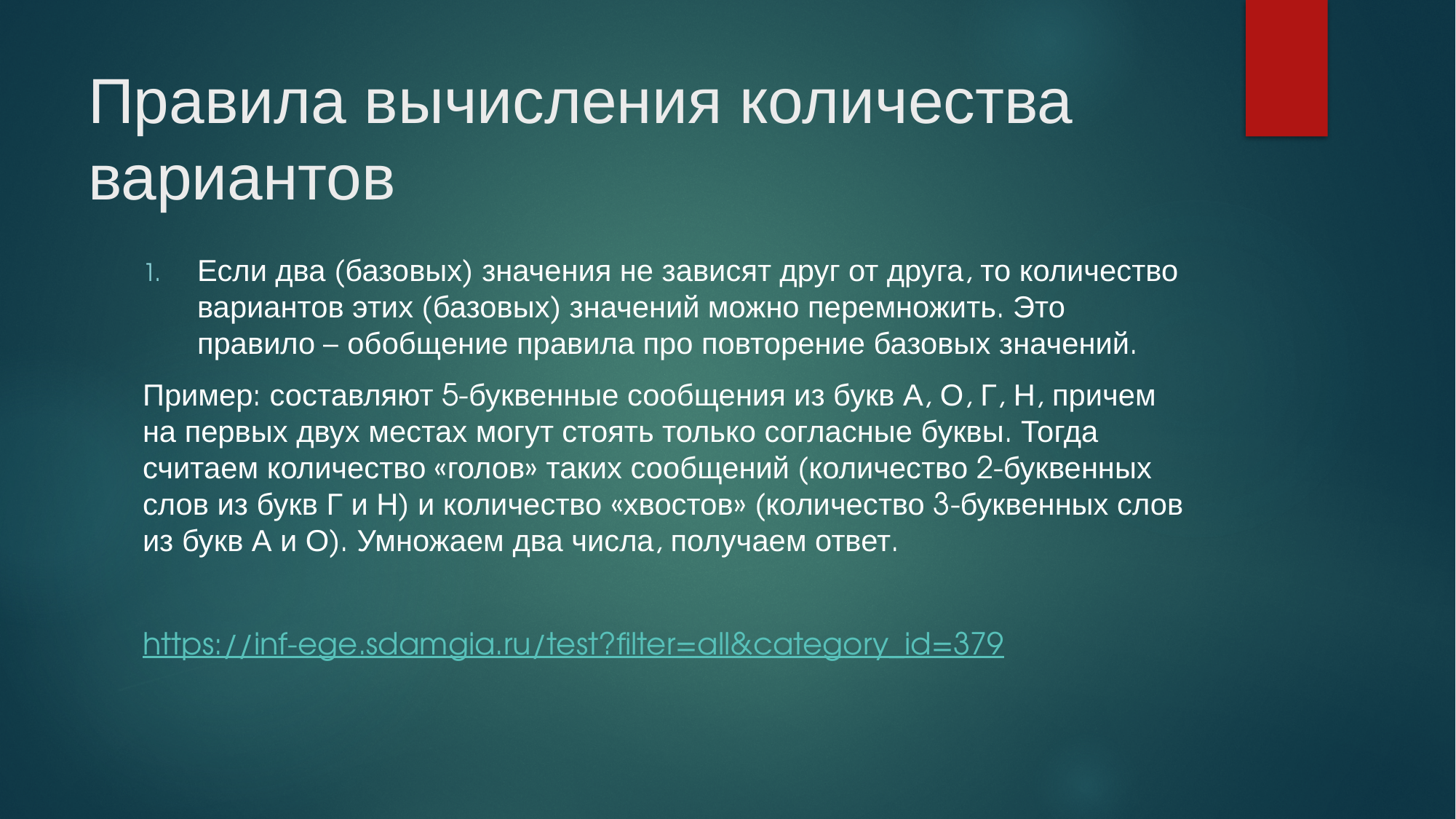

# Правила вычисления количества вариантов
Если два (базовых) значения не зависят друг от друга, то количество вариантов этих (базовых) значений можно перемножить. Это правило – обобщение правила про повторение базовых значений.
Пример: составляют 5-буквенные сообщения из букв А, О, Г, Н, причем на первых двух местах могут стоять только согласные буквы. Тогда считаем количество «голов» таких сообщений (количество 2-буквенных слов из букв Г и Н) и количество «хвостов» (количество 3-буквенных слов из букв А и О). Умножаем два числа, получаем ответ.

https://inf-ege.sdamgia.ru/test?filter=all&category_id=379